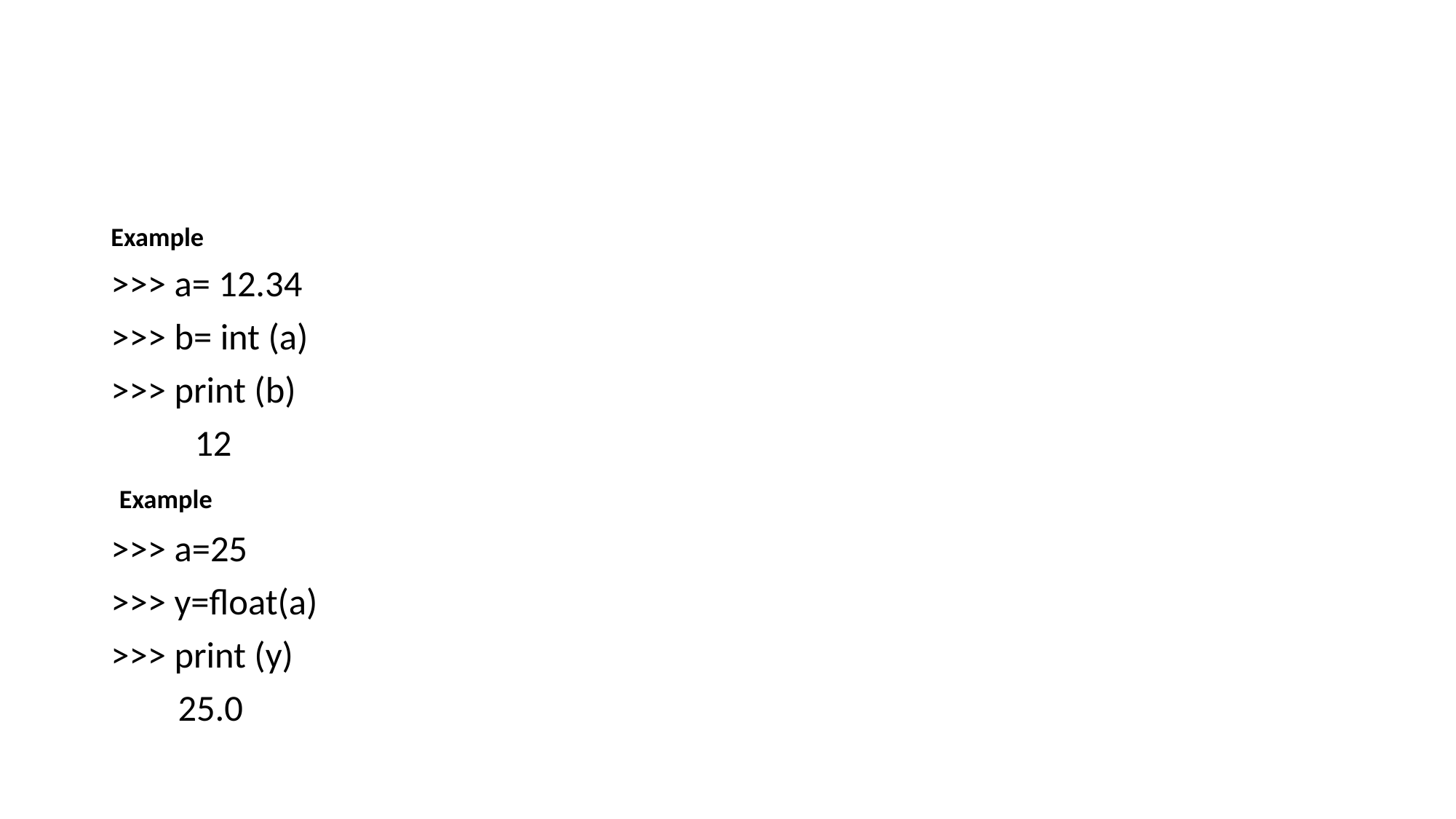

#
Example
>>> a= 12.34
>>> b= int (a)
>>> print (b)
          12
 Example
>>> a=25
>>> y=float(a)
>>> print (y)
        25.0